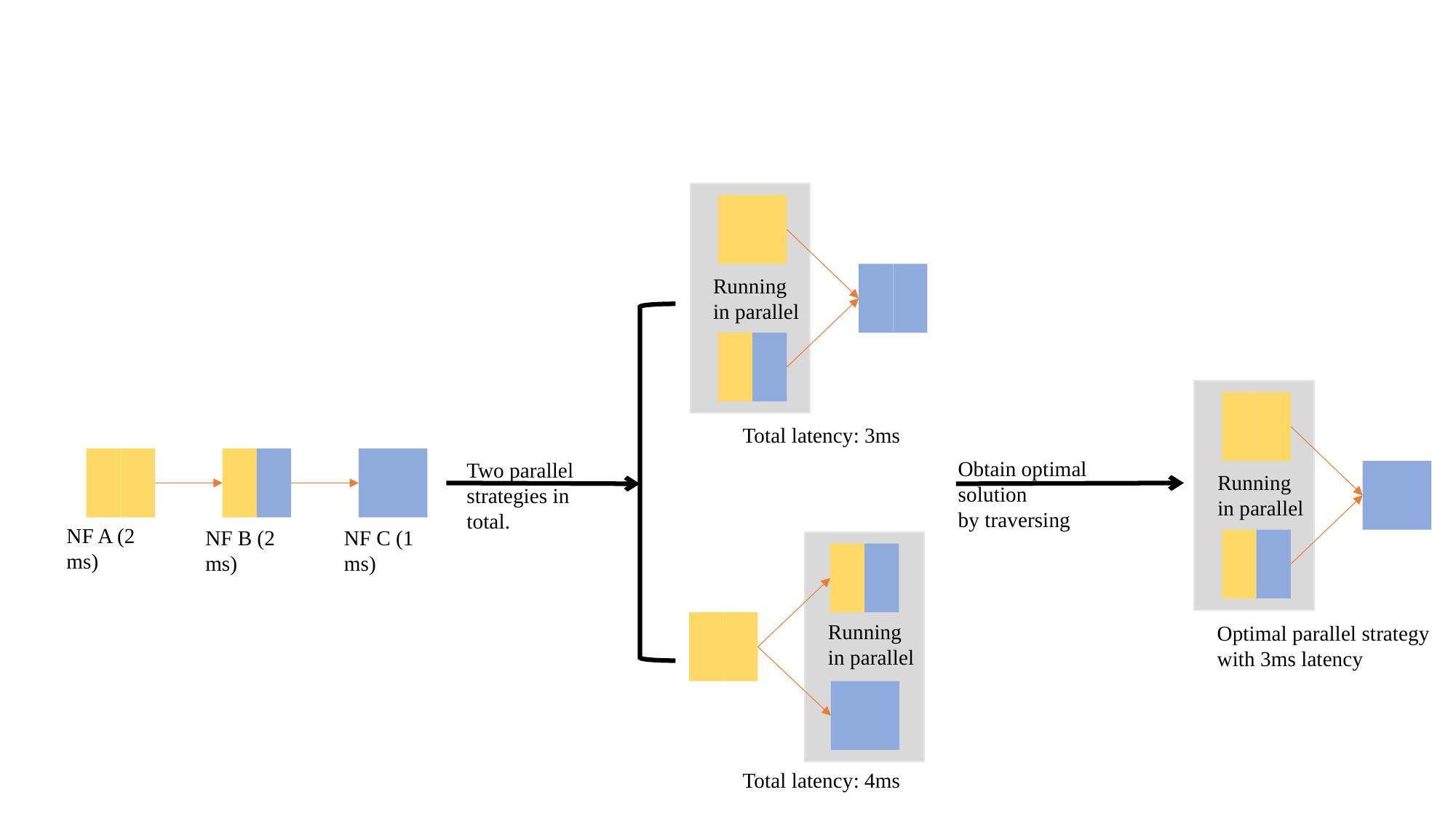

Running in parallel

Total latency: 3ms

Obtain optimal solution
by traversing
Two parallel
strategies in total.

Running in parallel
NF A (2 ms)
NF B (2 ms)
NF C (1 ms)

Running in parallel
Optimal parallel strategy
with 3ms latency

Total latency: 4ms